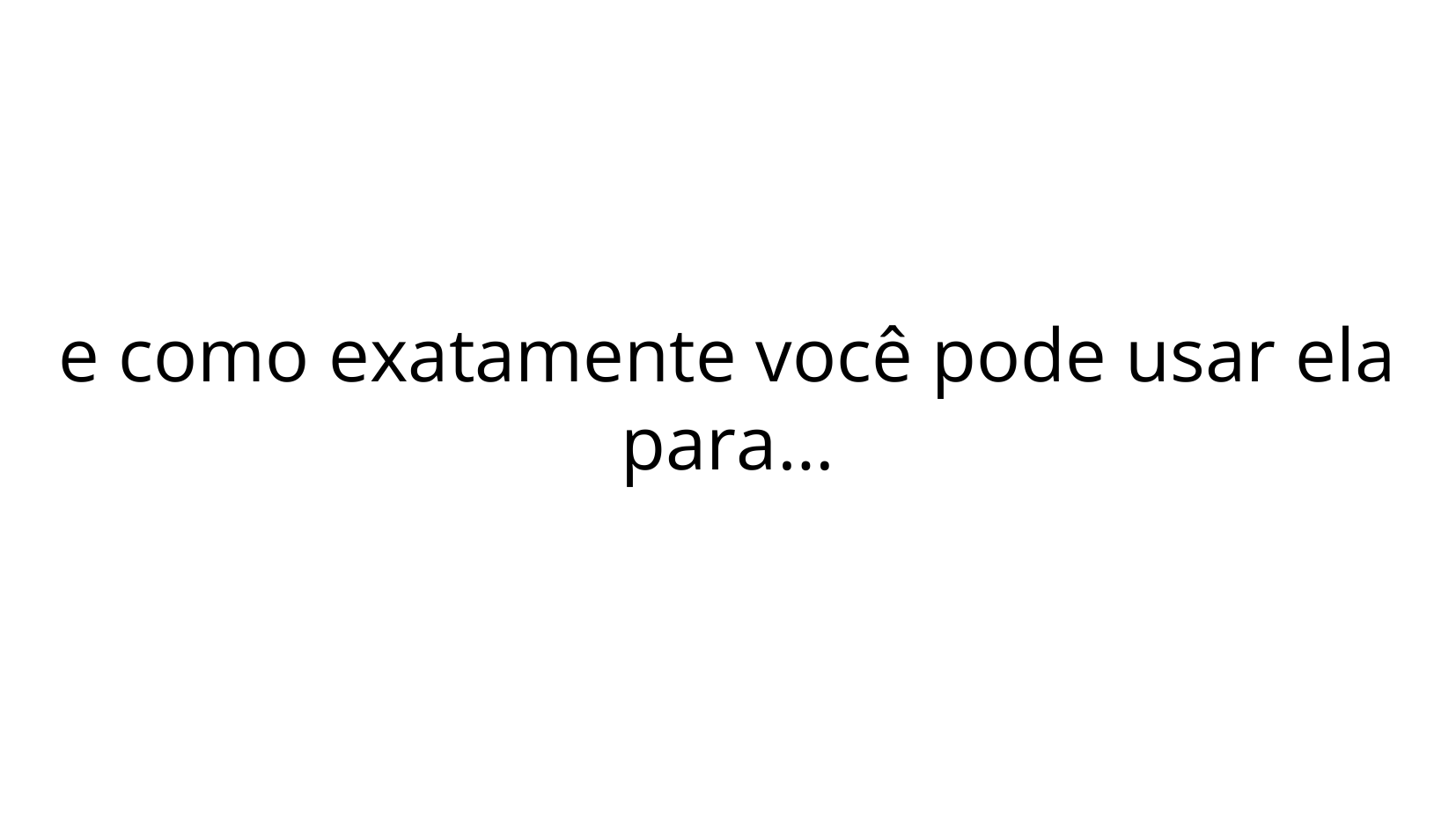

e como exatamente você pode usar ela para…